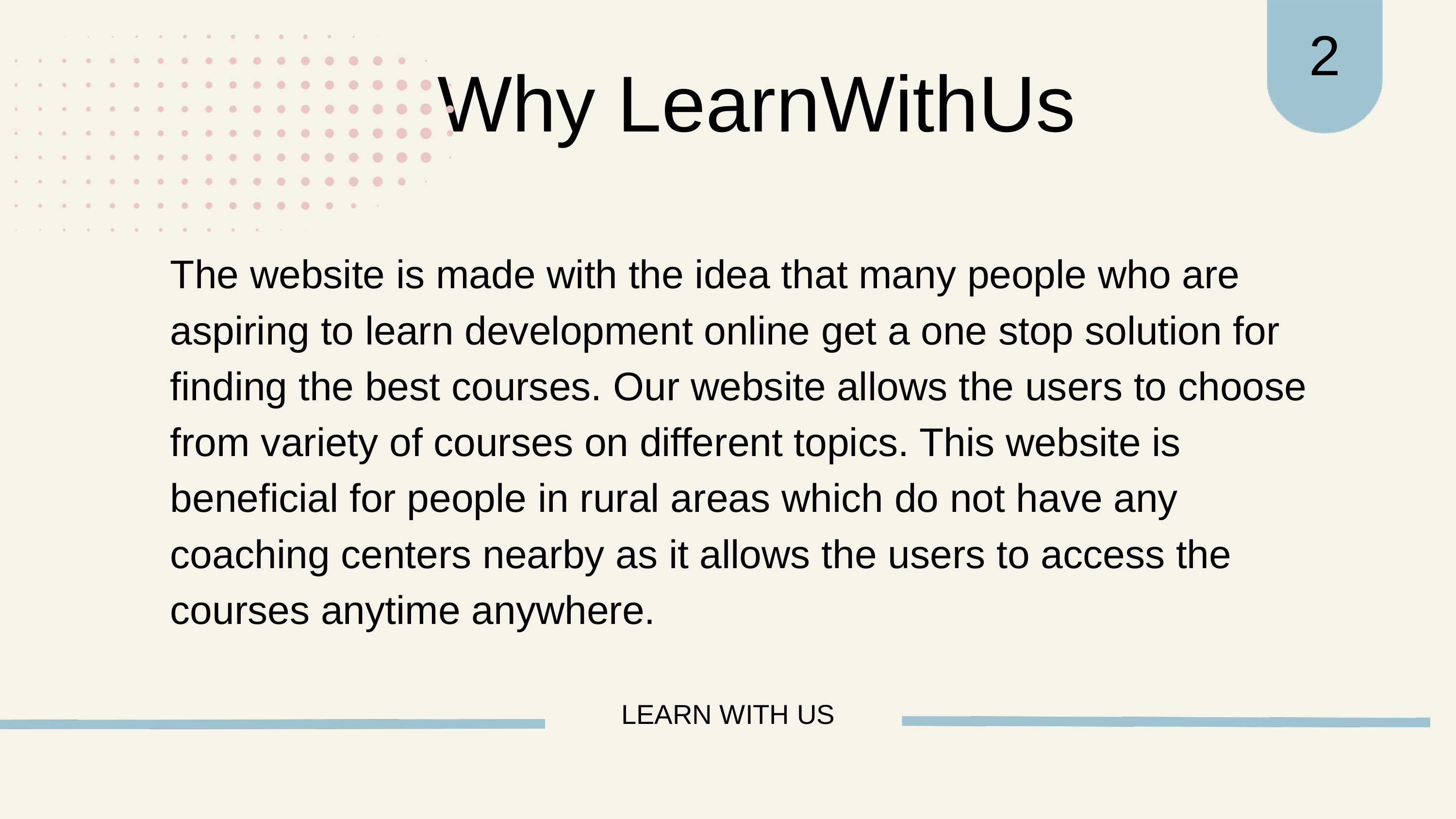

2

Why LearnWithUs
The website is made with the idea that many people who are aspiring to learn development online get a one stop solution for finding the best courses. Our website allows the users to choose from variety of courses on different topics. This website is beneficial for people in rural areas which do not have any coaching centers nearby as it allows the users to access the courses anytime anywhere.
LEARN WITH US